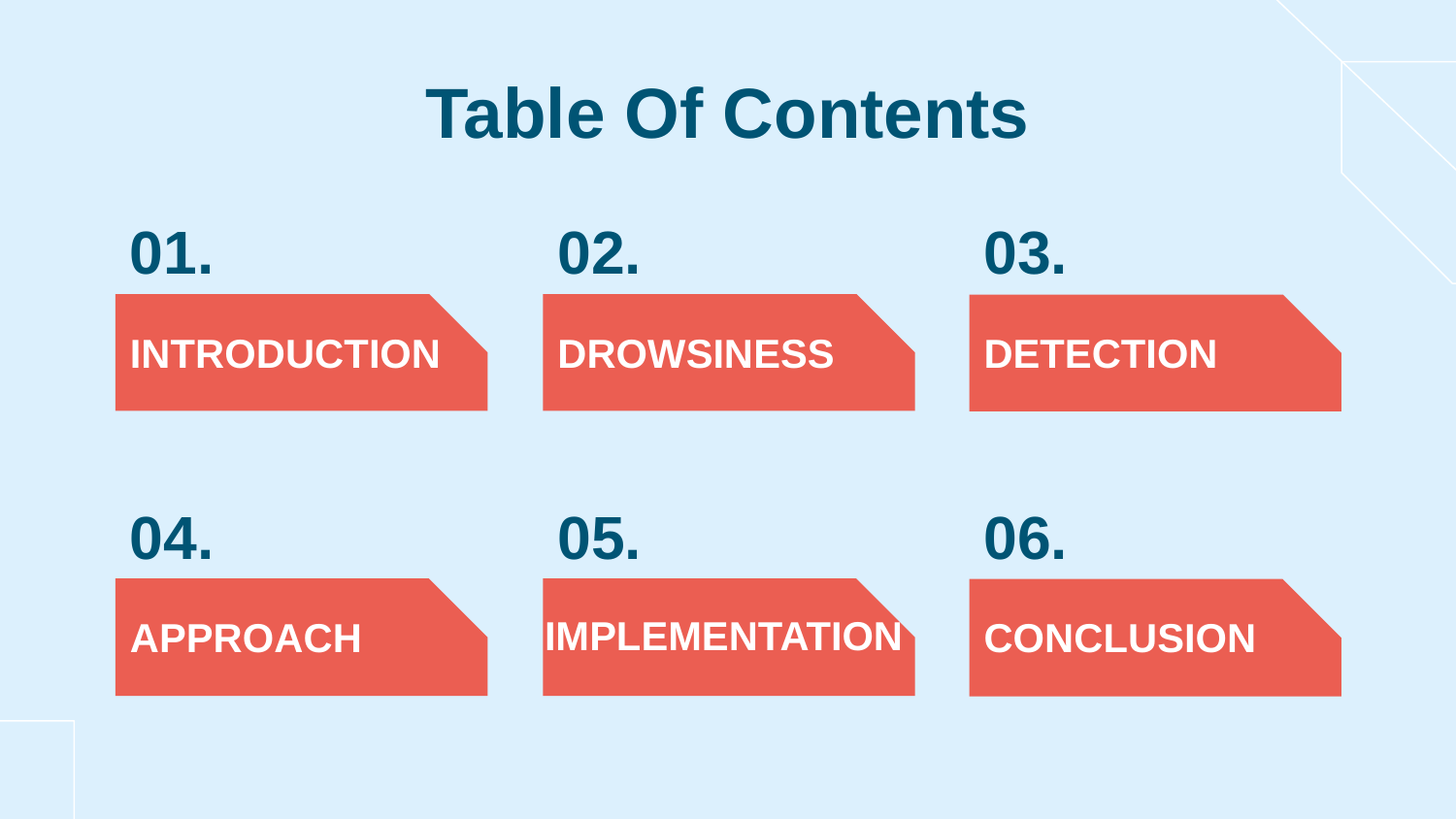

Table Of Contents
01.
02.
03.

# INTRODUCTION
DROWSINESS
DETECTION
04.
05.
06.

IMPLEMENTATION
APPROACH
CONCLUSION